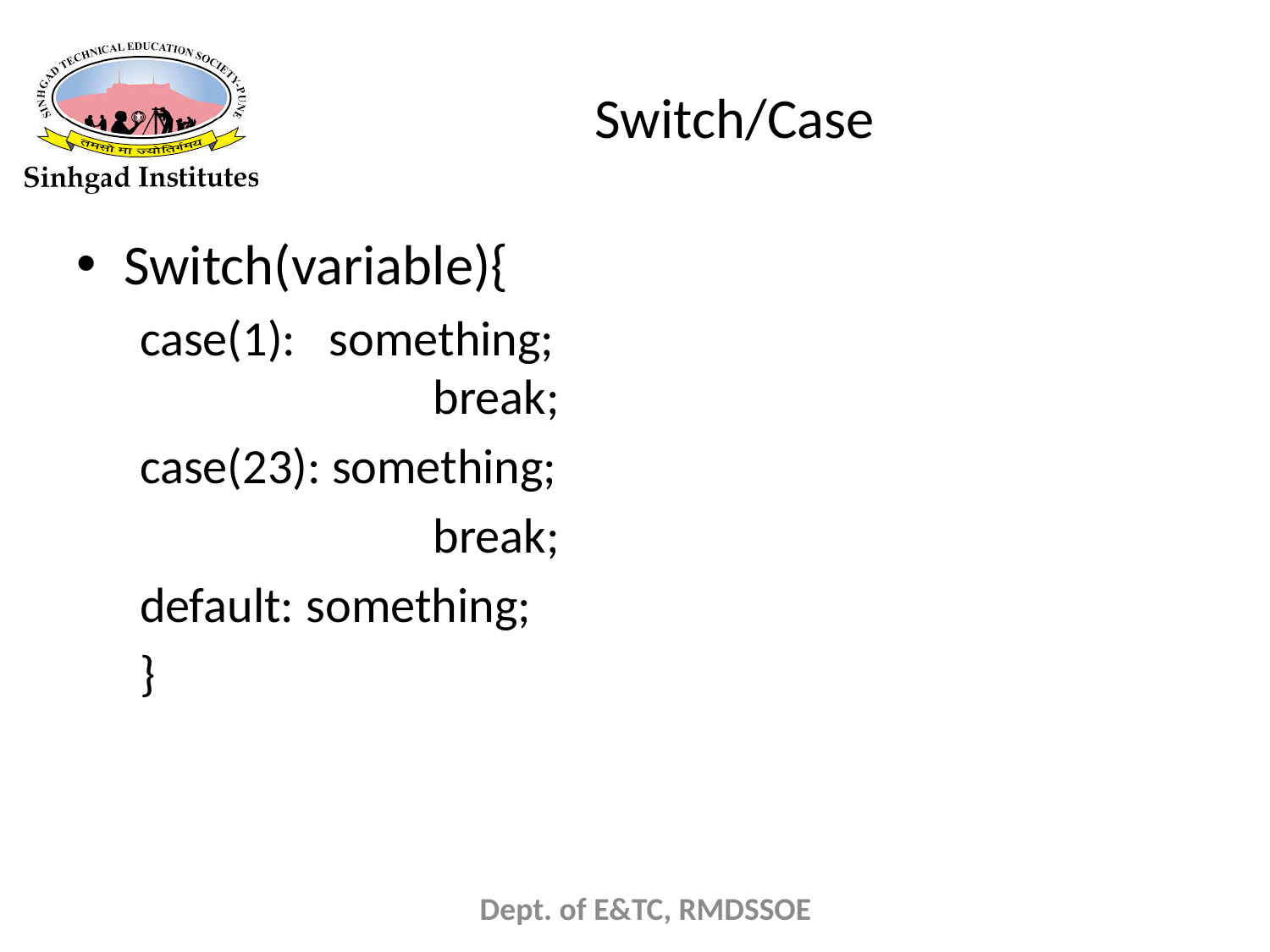

# Switch/Case
Switch(variable){
case(1):   something;
		break;
case(23): something;
			break;
default:	something;
}
Dept. of E&TC, RMDSSOE